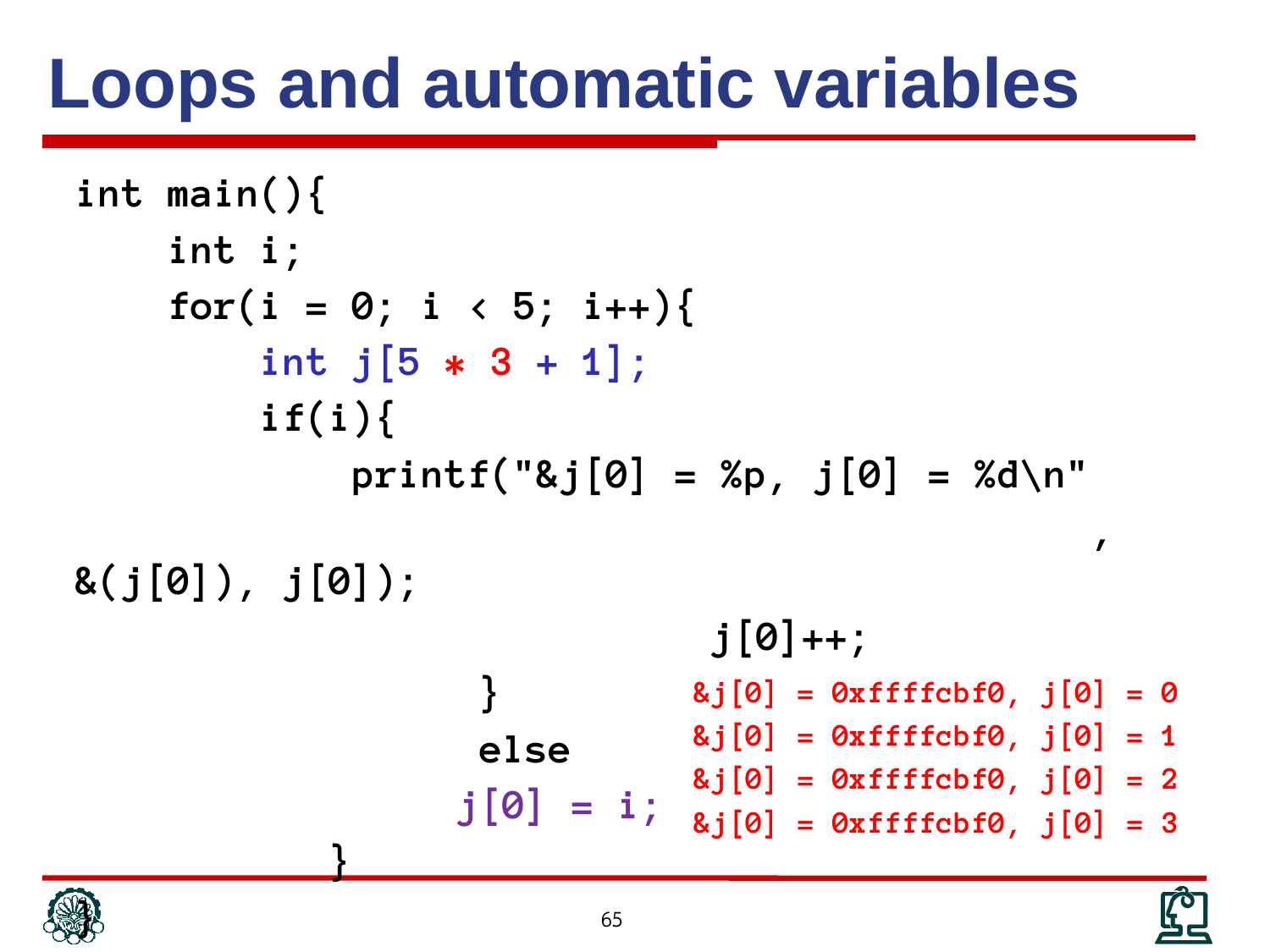

Loops and automatic variables
int main(){
    int i;
    for(i = 0; i < 5; i++){
        int j[5 * 3 + 1];
        if(i){
            printf("&j[0] = %p, j[0] = %d\n"
								, &(j[0]), j[0]);
					j[0]++;
			 }
			 else
        		j[0] = i;
		}
}
&j[0] = 0xffffcbf0, j[0] = 0
&j[0] = 0xffffcbf0, j[0] = 1
&j[0] = 0xffffcbf0, j[0] = 2
&j[0] = 0xffffcbf0, j[0] = 3
65